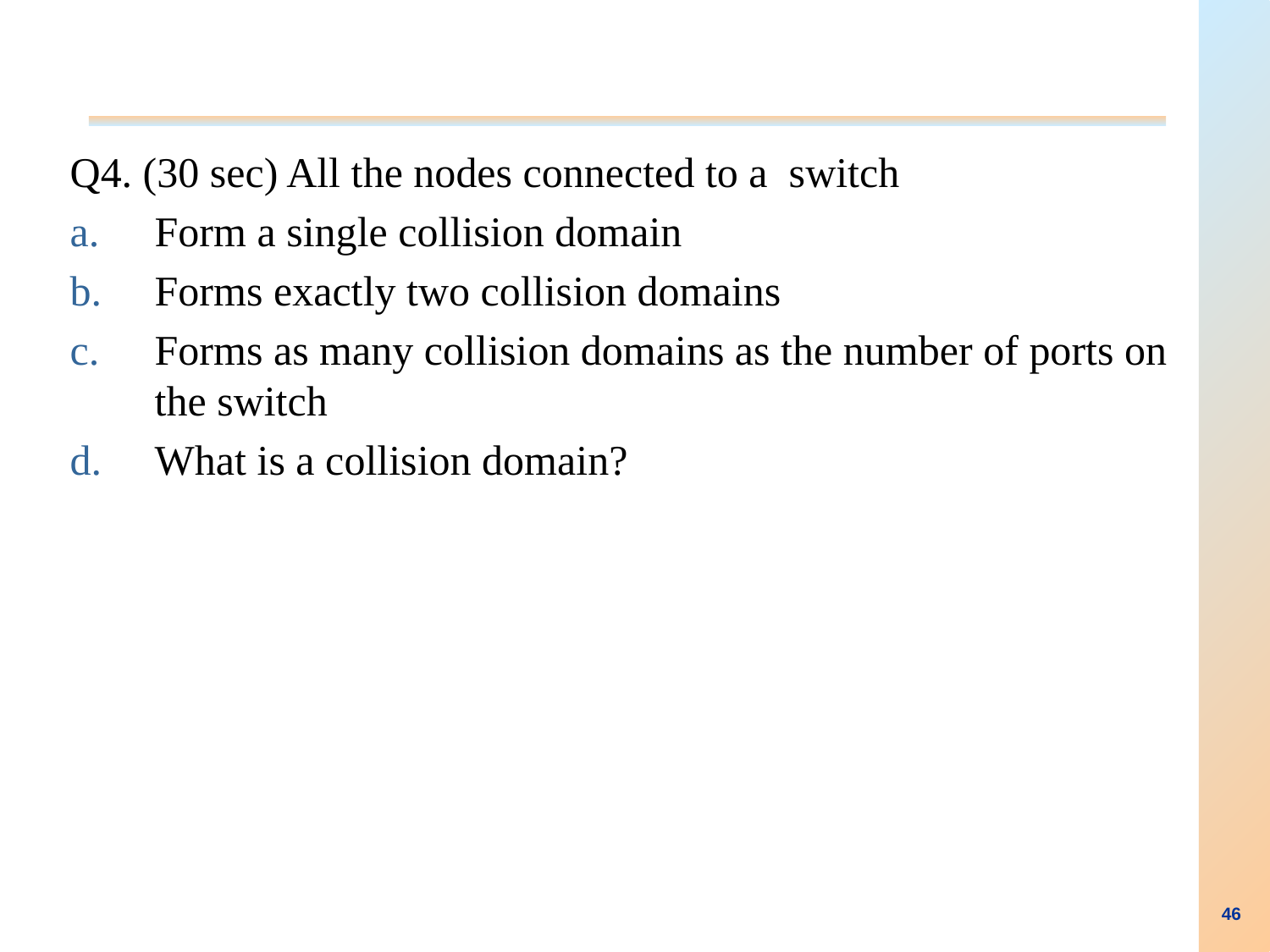

Q4. (30 sec) All the nodes connected to a  switch
Form a single collision domain
Forms exactly two collision domains
Forms as many collision domains as the number of ports on the switch
What is a collision domain?